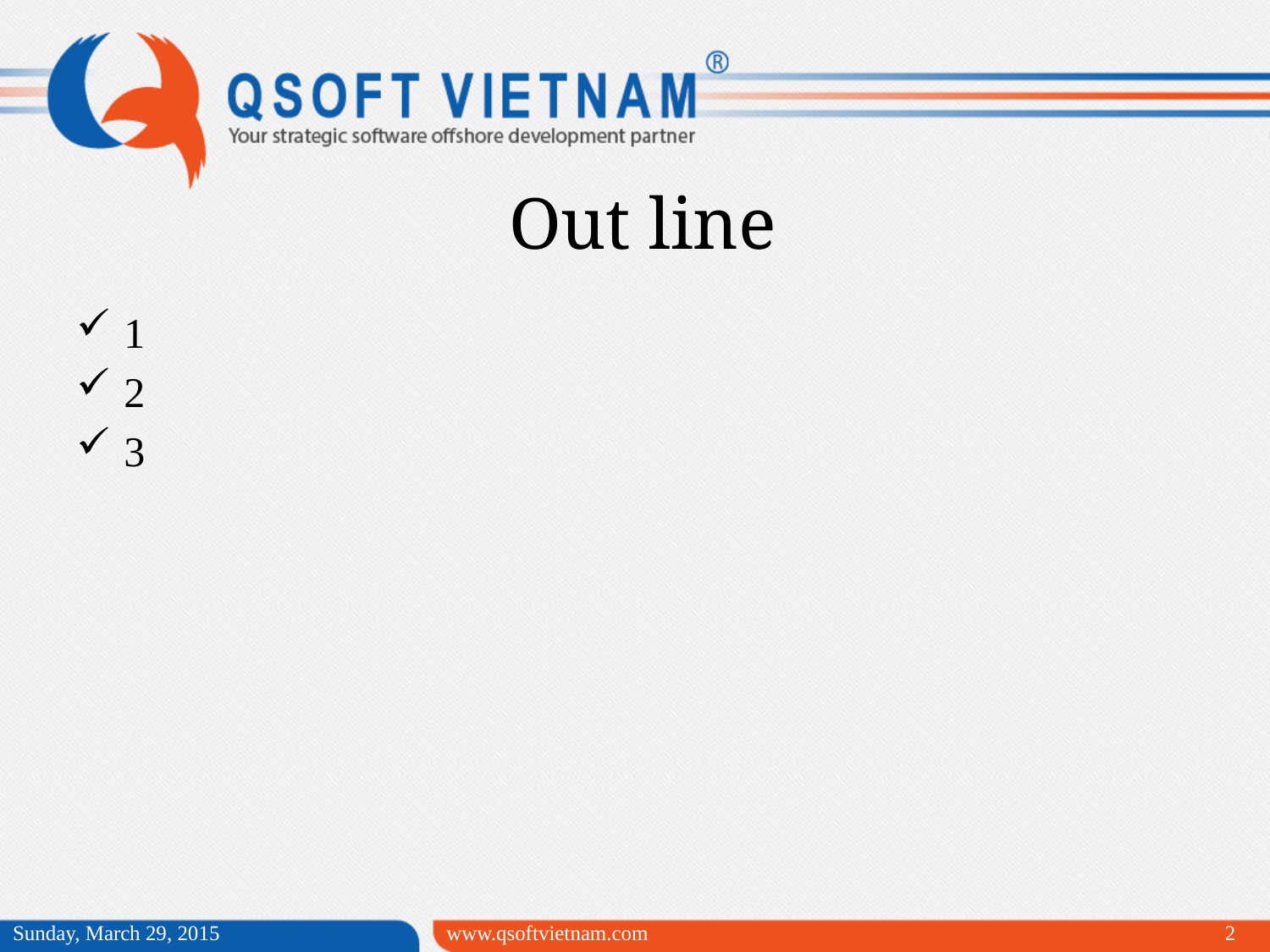

Out line
1
2
3

Sunday, March 29, 2015
www.qsoftvietnam.com
2